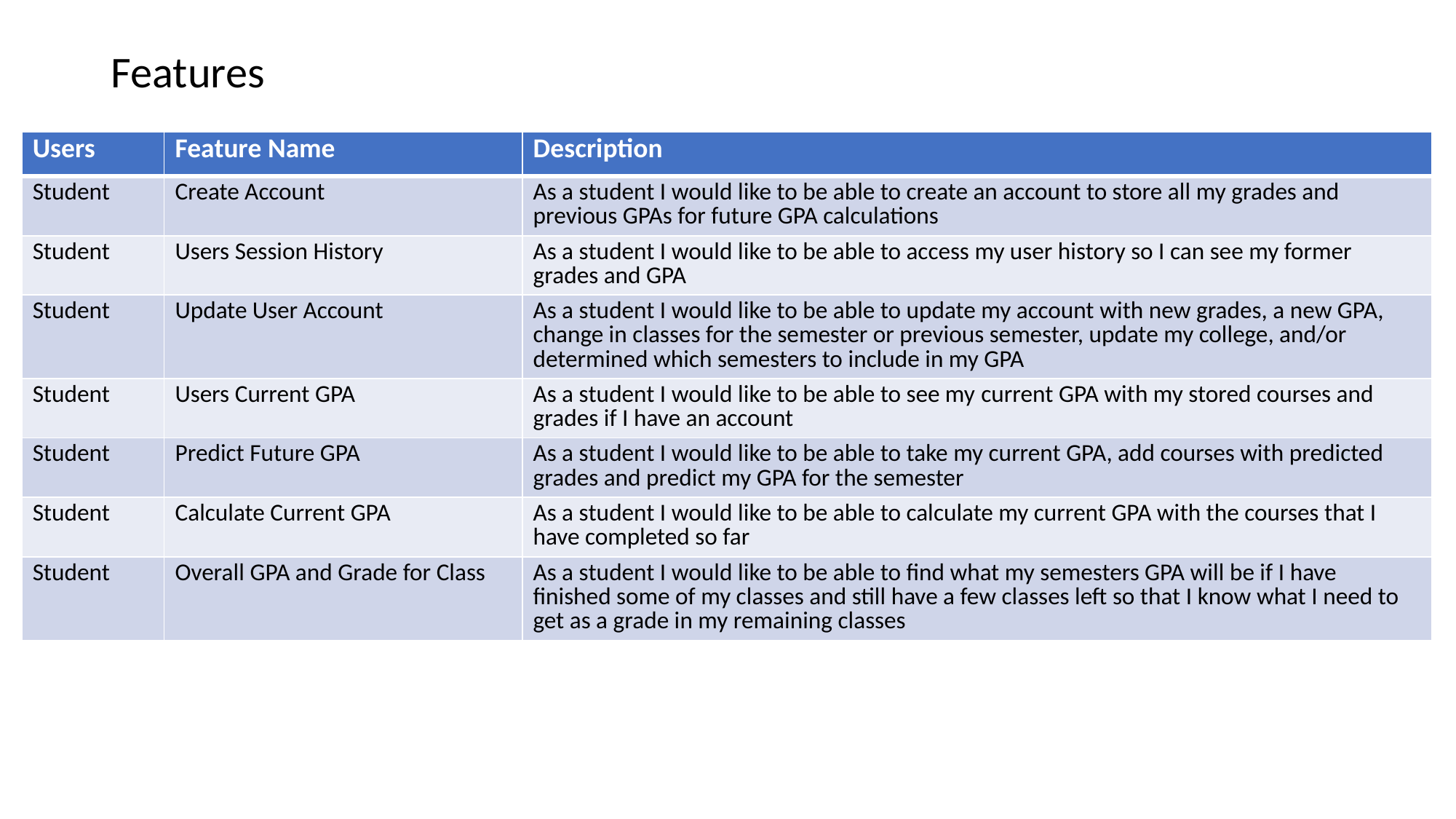

# Features
| Users | Feature Name | Description |
| --- | --- | --- |
| Student | Create Account | As a student I would like to be able to create an account to store all my grades and previous GPAs for future GPA calculations |
| Student | Users Session History | As a student I would like to be able to access my user history so I can see my former grades and GPA |
| Student | Update User Account | As a student I would like to be able to update my account with new grades, a new GPA, change in classes for the semester or previous semester, update my college, and/or determined which semesters to include in my GPA |
| Student | Users Current GPA | As a student I would like to be able to see my current GPA with my stored courses and grades if I have an account |
| Student | Predict Future GPA | As a student I would like to be able to take my current GPA, add courses with predicted grades and predict my GPA for the semester |
| Student | Calculate Current GPA | As a student I would like to be able to calculate my current GPA with the courses that I have completed so far |
| Student | Overall GPA and Grade for Class | As a student I would like to be able to find what my semesters GPA will be if I have finished some of my classes and still have a few classes left so that I know what I need to get as a grade in my remaining classes |